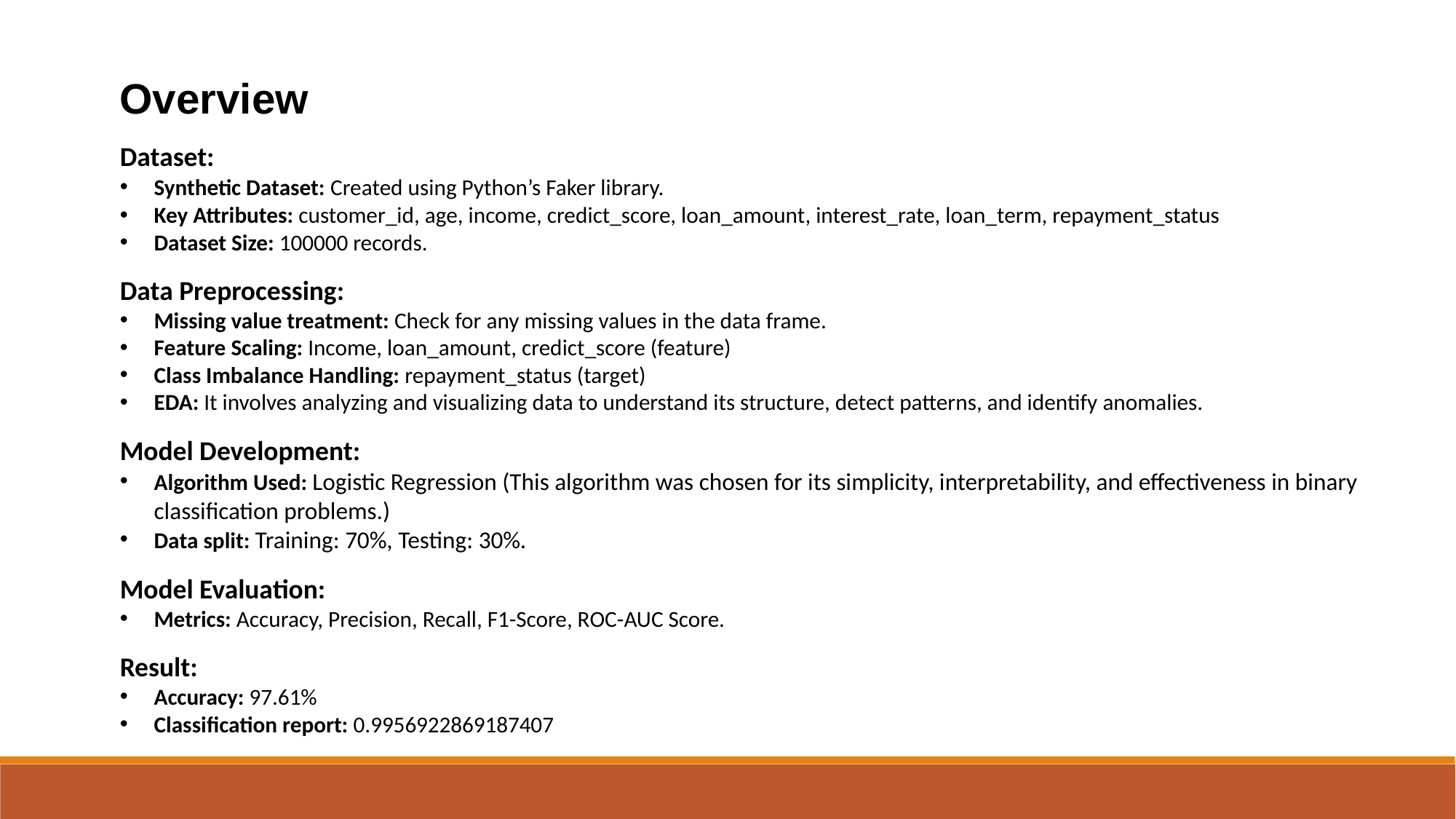

Overview
Dataset:
Synthetic Dataset: Created using Python’s Faker library.
Key Attributes: customer_id, age, income, credict_score, loan_amount, interest_rate, loan_term, repayment_status
Dataset Size: 100000 records.

Data Preprocessing:
Missing value treatment: Check for any missing values in the data frame.
Feature Scaling: Income, loan_amount, credict_score (feature)
Class Imbalance Handling: repayment_status (target)
EDA: It involves analyzing and visualizing data to understand its structure, detect patterns, and identify anomalies.

Model Development:
Algorithm Used: Logistic Regression (This algorithm was chosen for its simplicity, interpretability, and effectiveness in binary classification problems.)
Data split: Training: 70%, Testing: 30%.

Model Evaluation:
Metrics: Accuracy, Precision, Recall, F1-Score, ROC-AUC Score.

Result:
Accuracy: 97.61%
Classification report: 0.9956922869187407